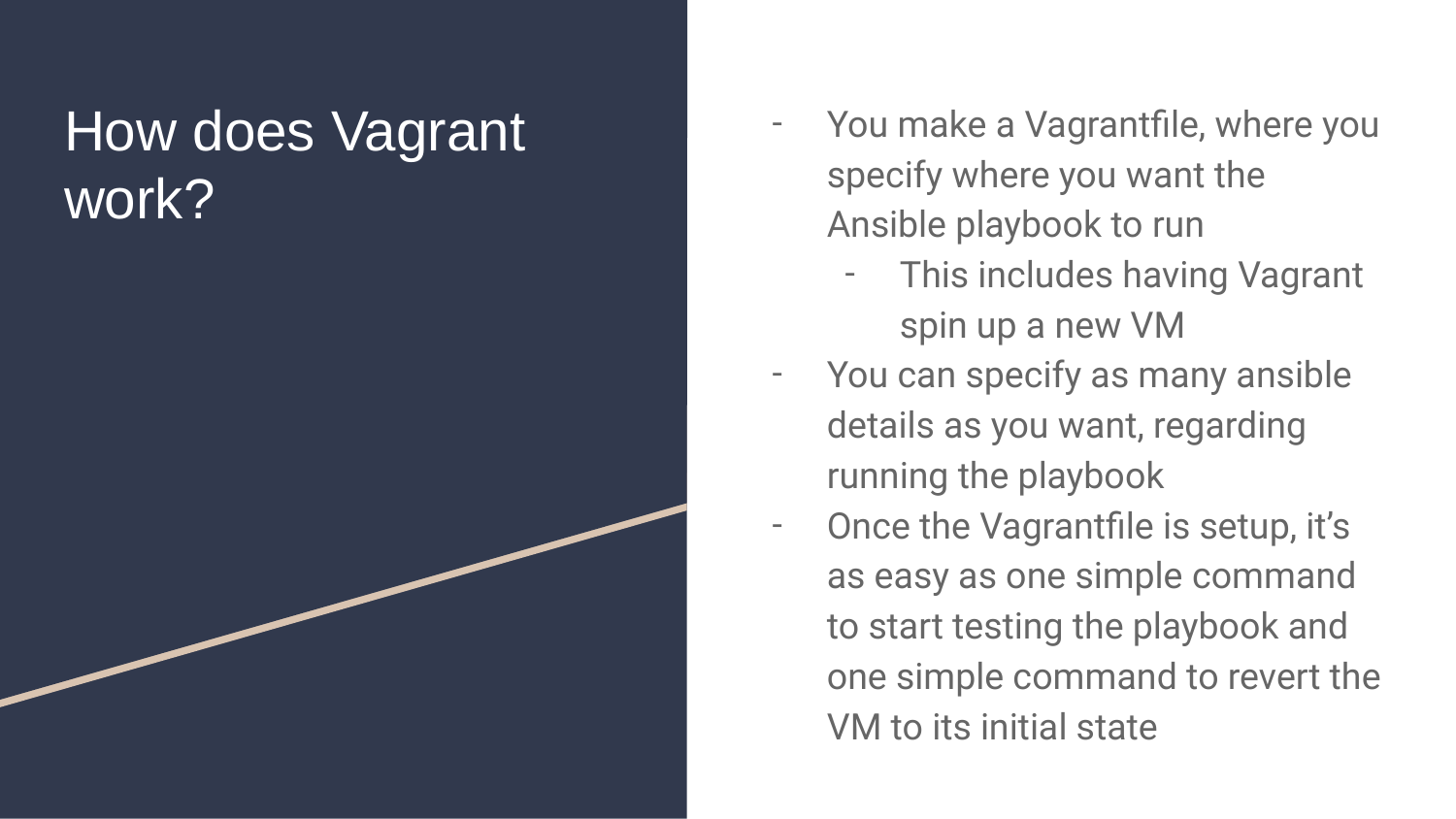

# How does Vagrant work?
You make a Vagrantfile, where you specify where you want the Ansible playbook to run
This includes having Vagrant spin up a new VM
You can specify as many ansible details as you want, regarding running the playbook
Once the Vagrantfile is setup, it’s as easy as one simple command to start testing the playbook and one simple command to revert the VM to its initial state